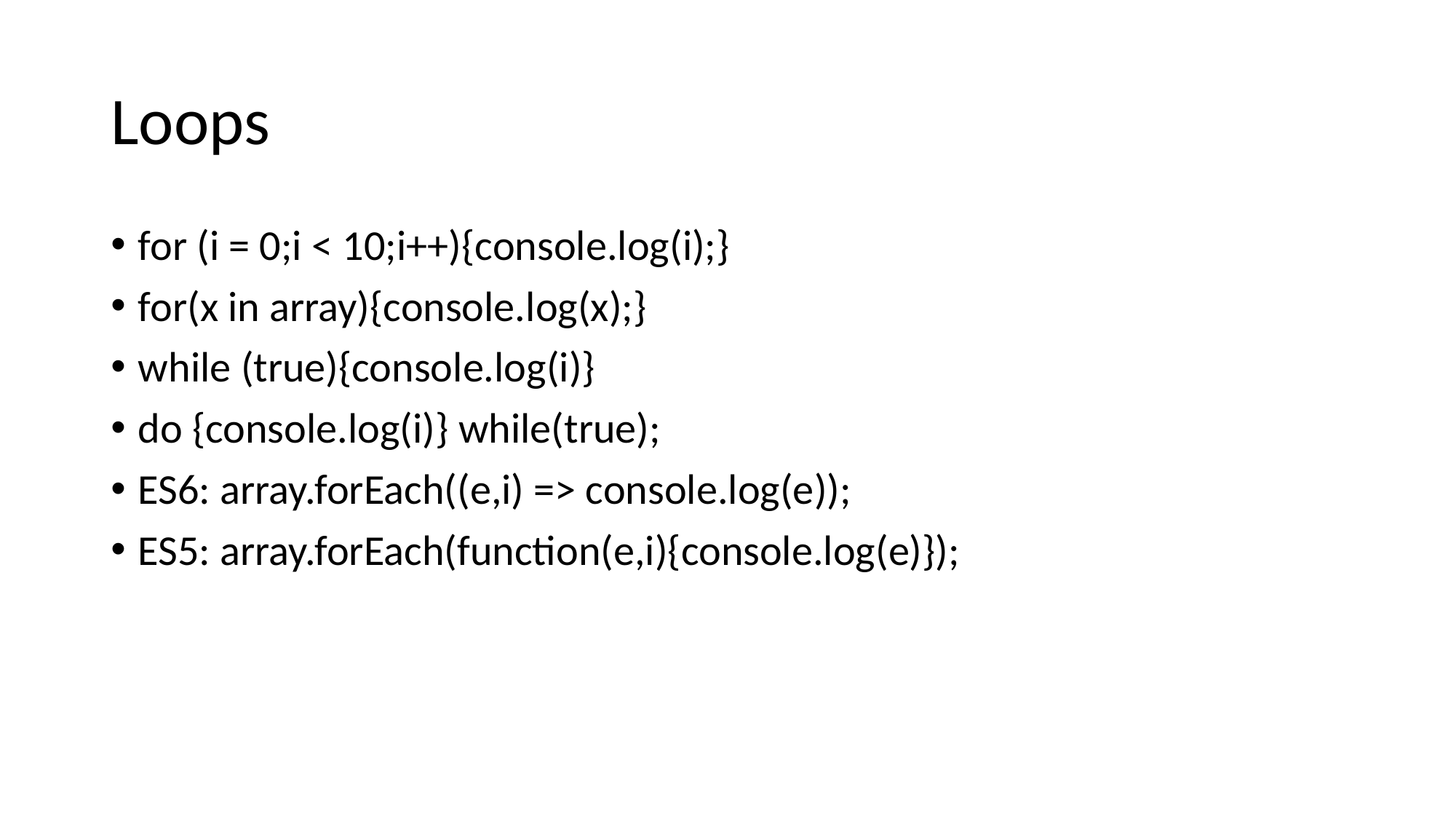

# Loops
for (i = 0;i < 10;i++){console.log(i);}
for(x in array){console.log(x);}
while (true){console.log(i)}
do {console.log(i)} while(true);
ES6: array.forEach((e,i) => console.log(e));
ES5: array.forEach(function(e,i){console.log(e)});